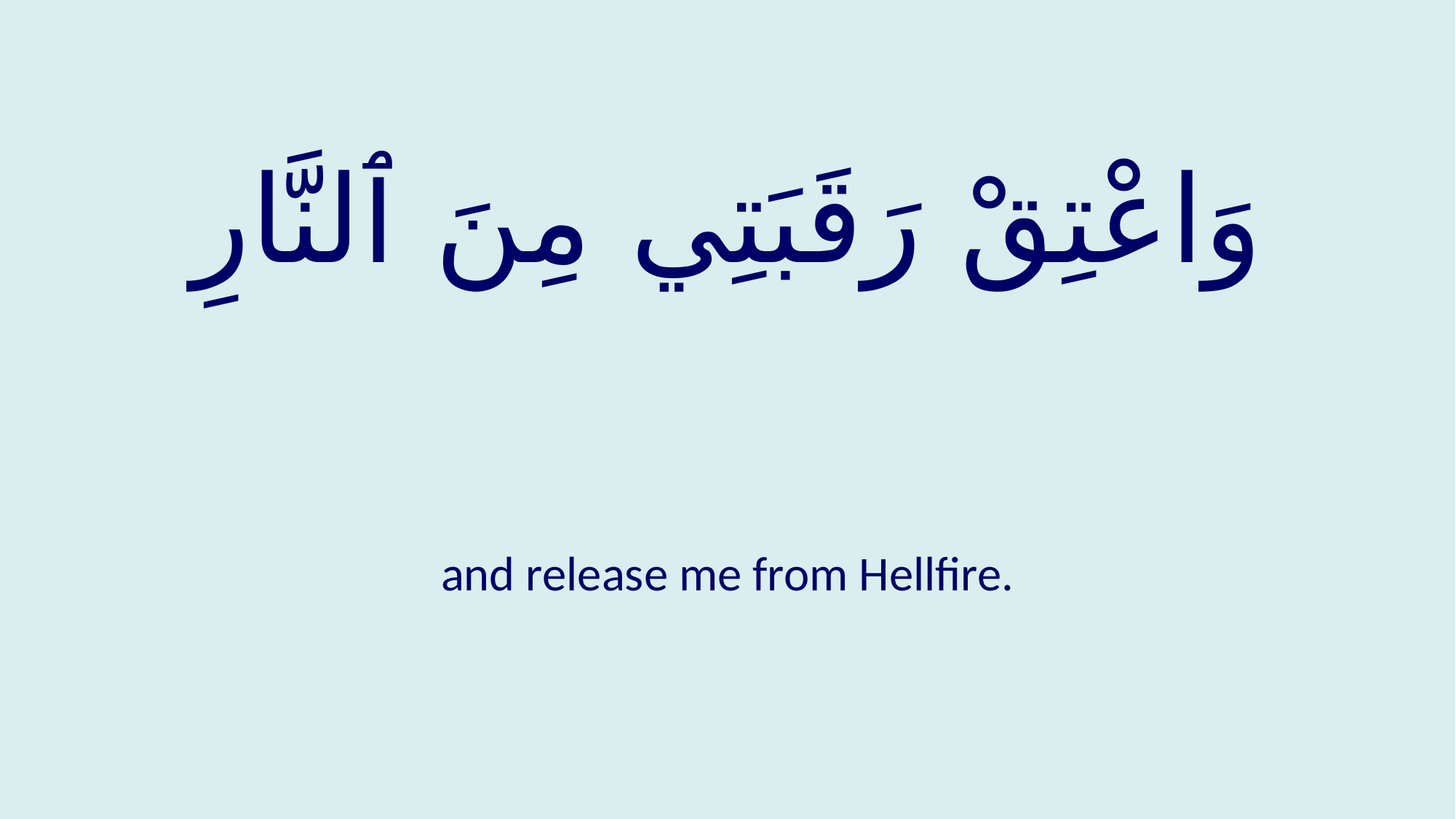

# وَاعْتِقْ رَقَبَتِي مِنَ ٱلنَّارِ
and release me from Hellfire.